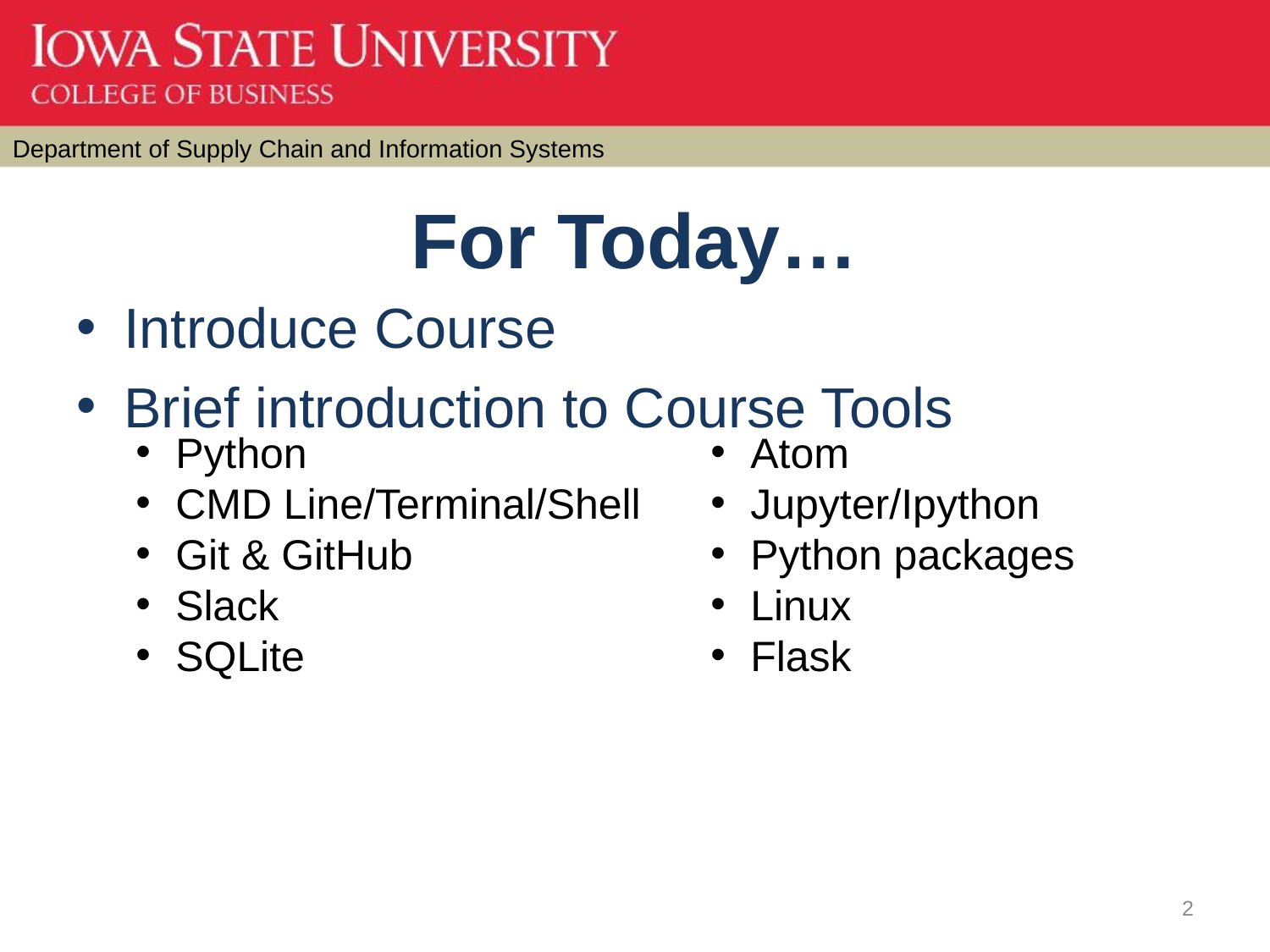

# For Today…
Introduce Course
Brief introduction to Course Tools

Python
CMD Line/Terminal/Shell
Git & GitHub
Slack
SQLite

Atom
Jupyter/Ipython
Python packages
Linux
Flask

2